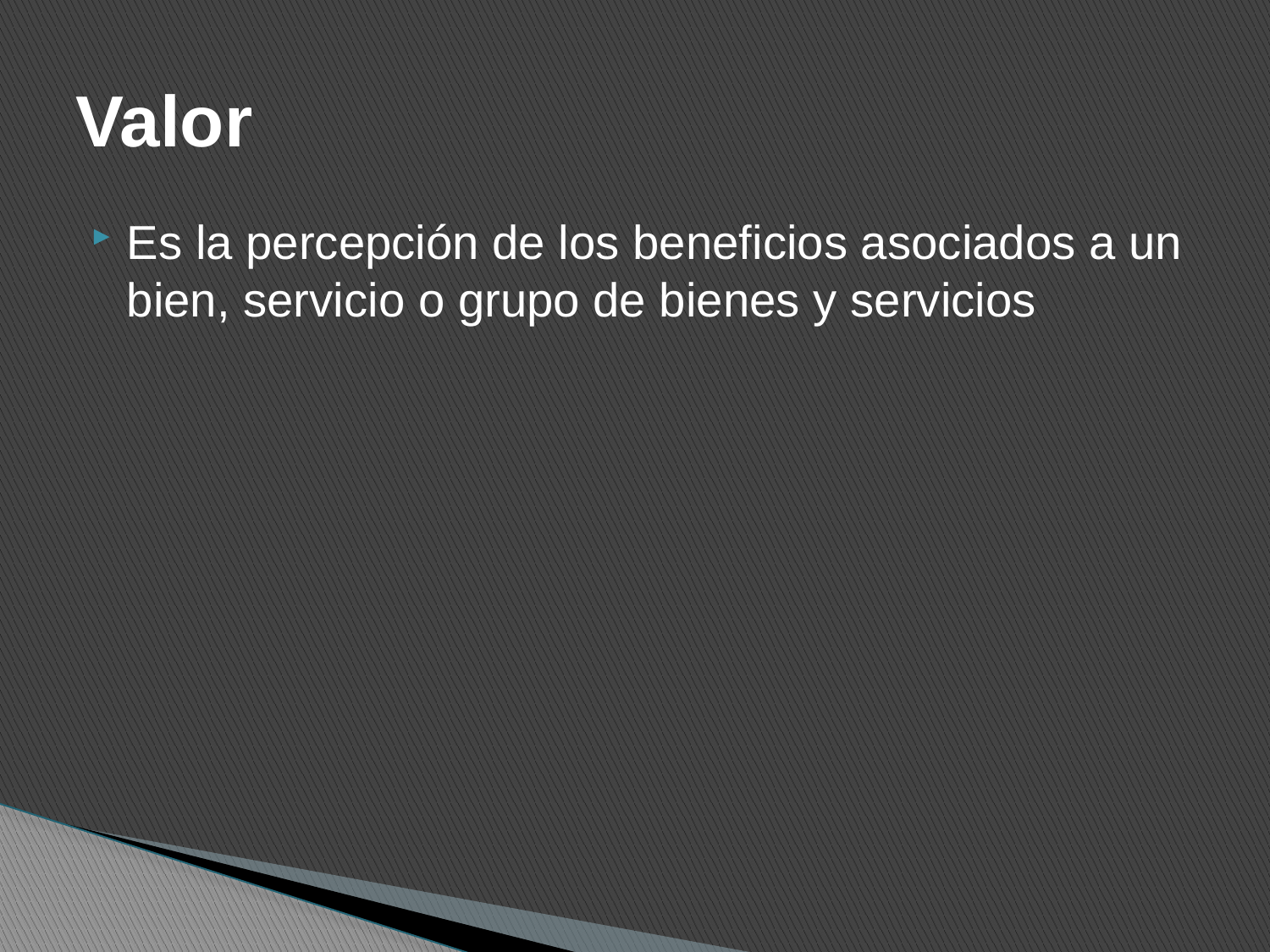

# Valor
Es la percepción de los beneficios asociados a un bien, servicio o grupo de bienes y servicios